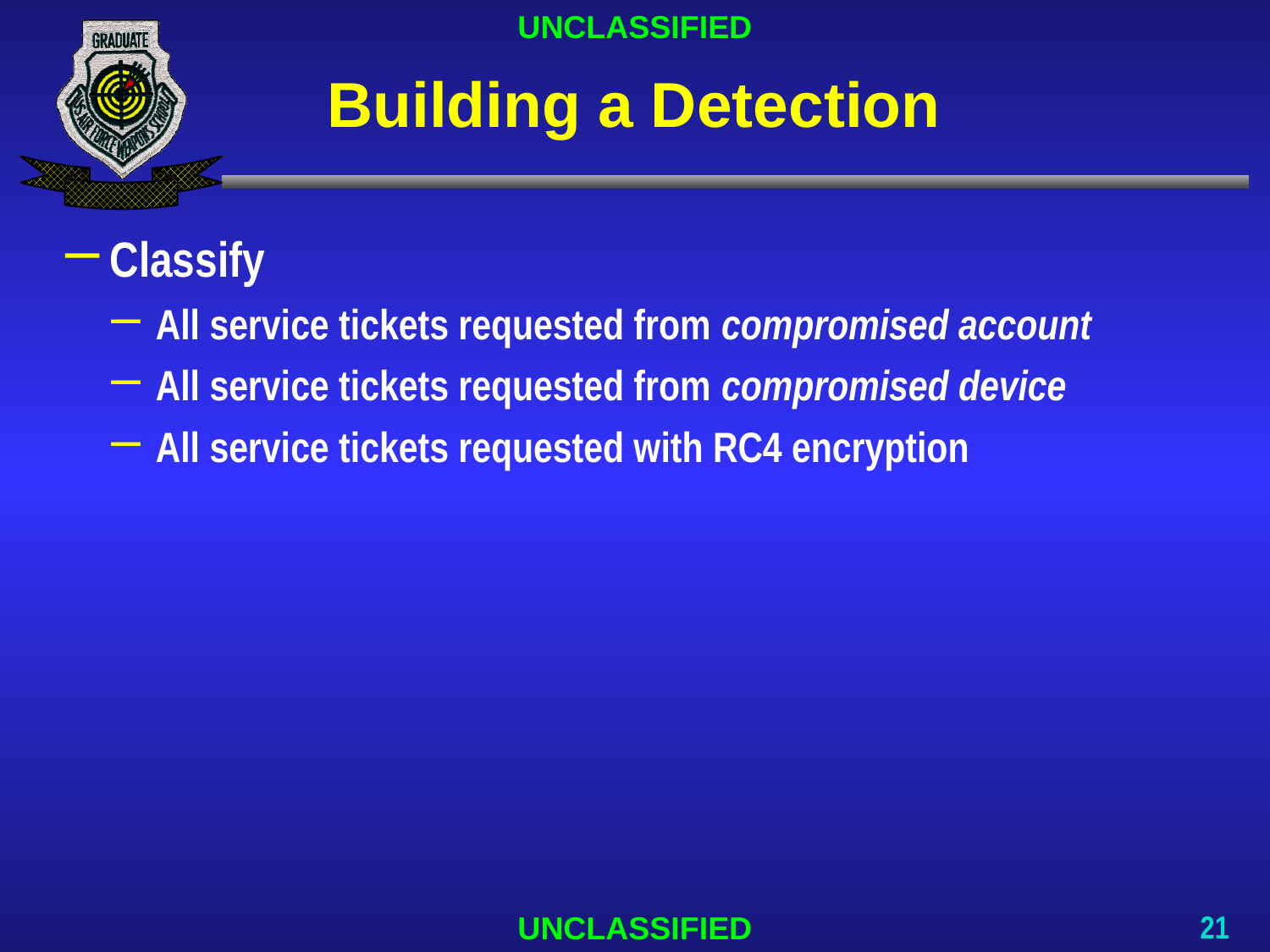

# Building a Detection
Classify
All service tickets requested from compromised account
All service tickets requested from compromised device
All service tickets requested with RC4 encryption